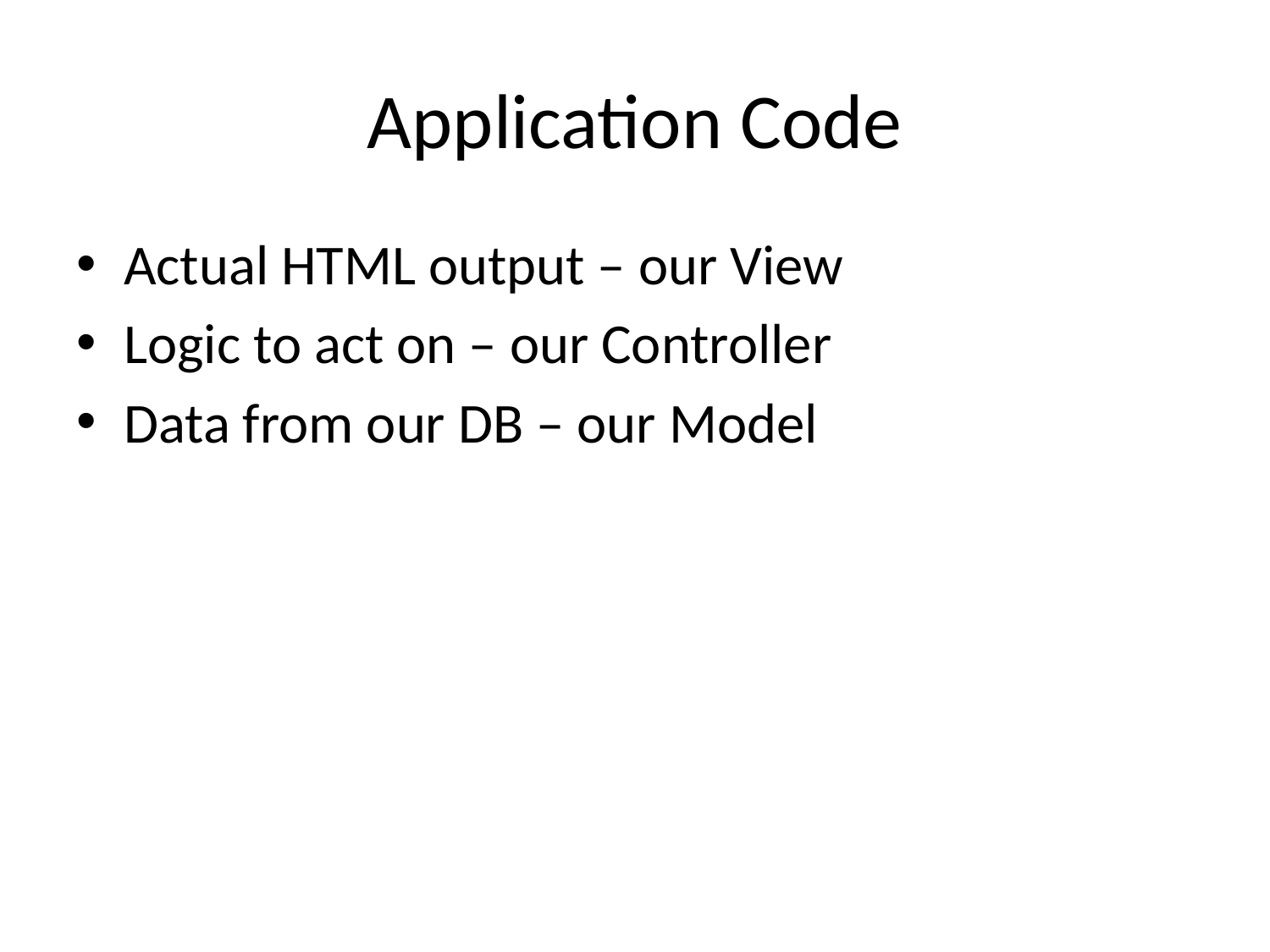

# Application Code
Actual HTML output – our View
Logic to act on – our Controller
Data from our DB – our Model